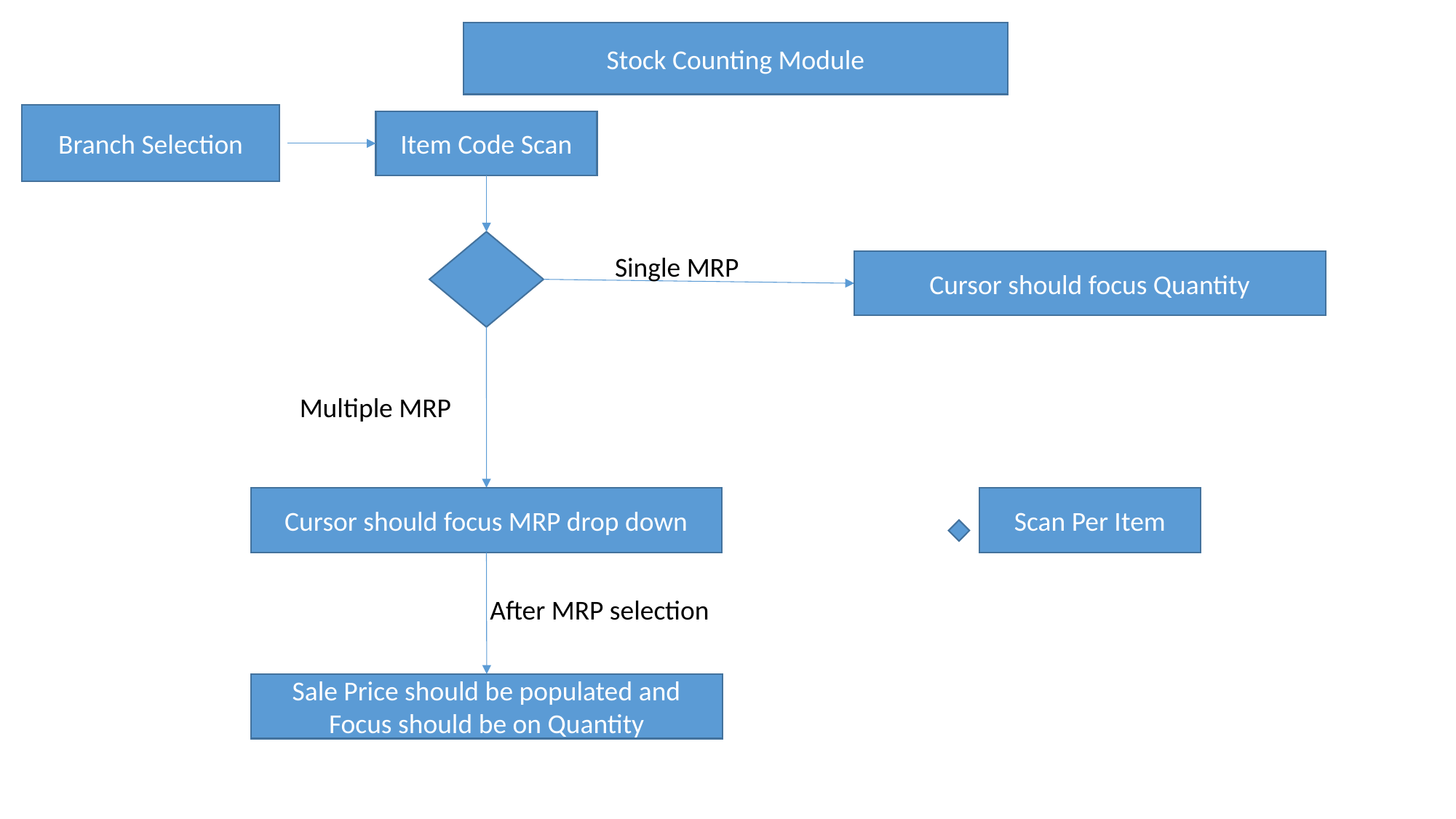

Stock Counting Module
Branch Selection
Item Code Scan

Single MRP
Cursor should focus Quantity
Multiple MRP
Scan Per Item
Cursor should focus MRP drop down

After MRP selection
Sale Price should be populated and Focus should be on Quantity